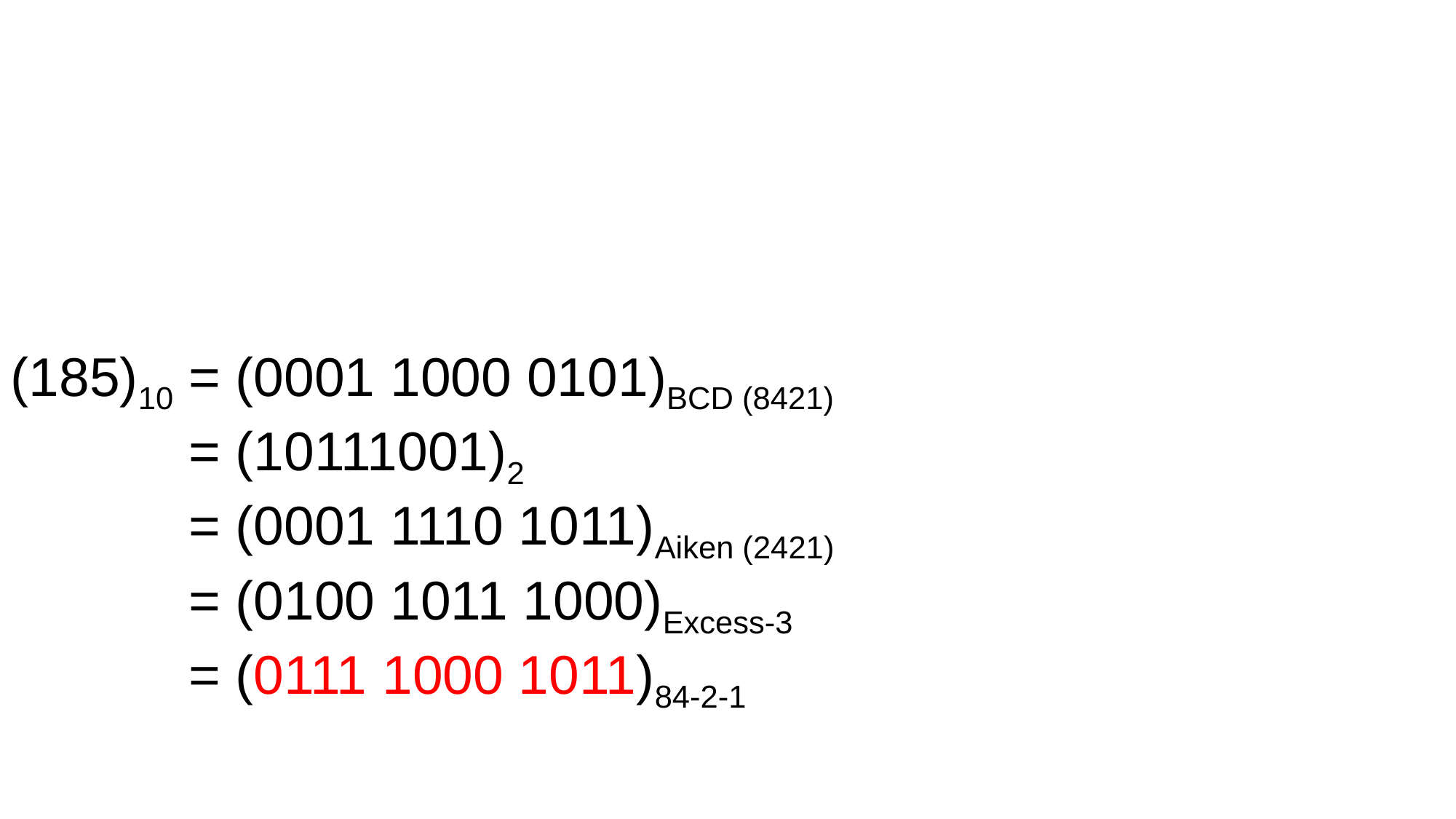

(185)10 = (0001 1000 0101)BCD (8421)
(185)10 = (10111001)2
(185)10 = (0001 1110 1011)Aiken (2421)
(185)10 = (0100 1011 1000)Excess-3
(185)10 = (0111 1000 1011)84-2-1